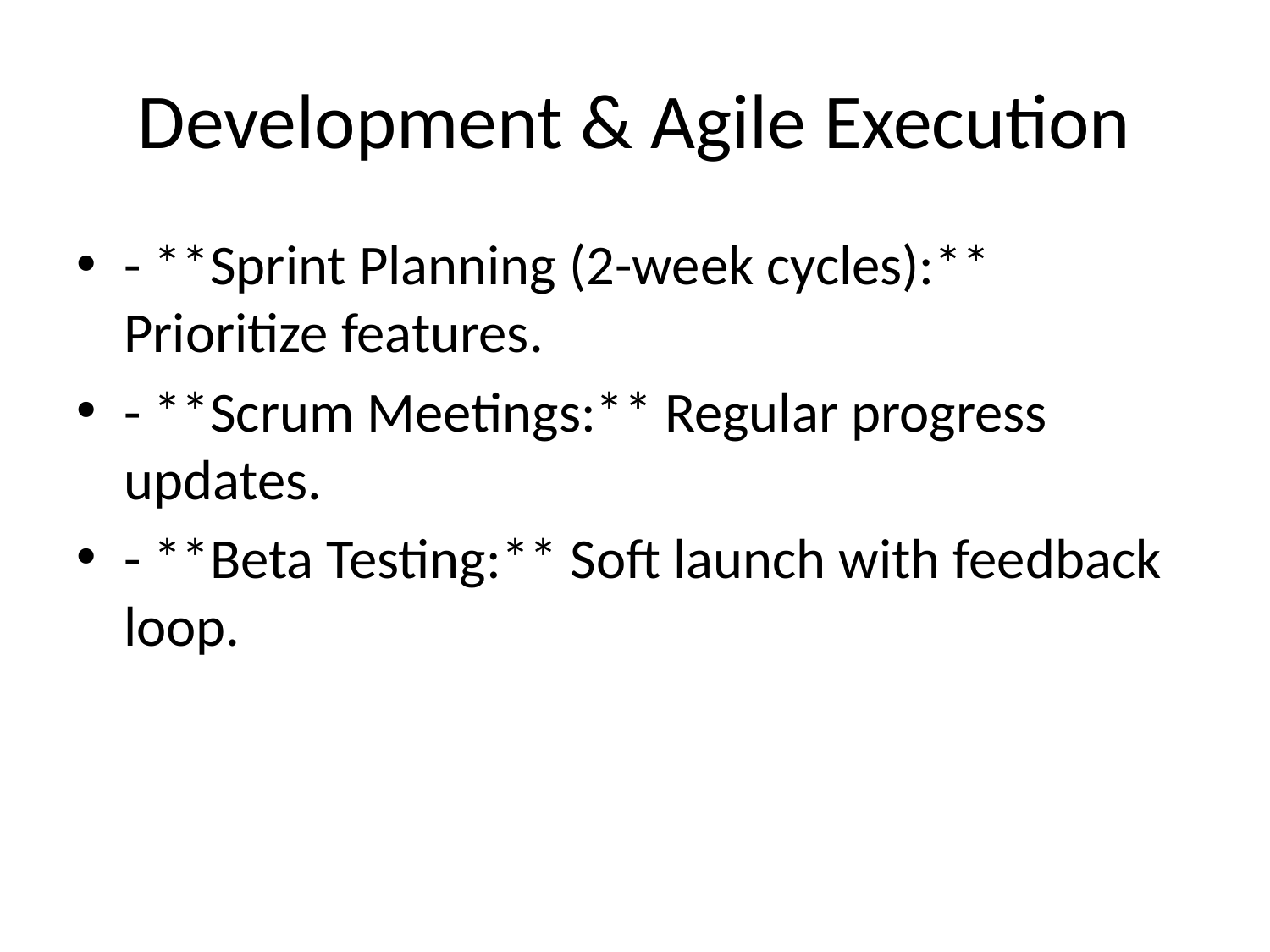

# Development & Agile Execution
- **Sprint Planning (2-week cycles):** Prioritize features.
- **Scrum Meetings:** Regular progress updates.
- **Beta Testing:** Soft launch with feedback loop.